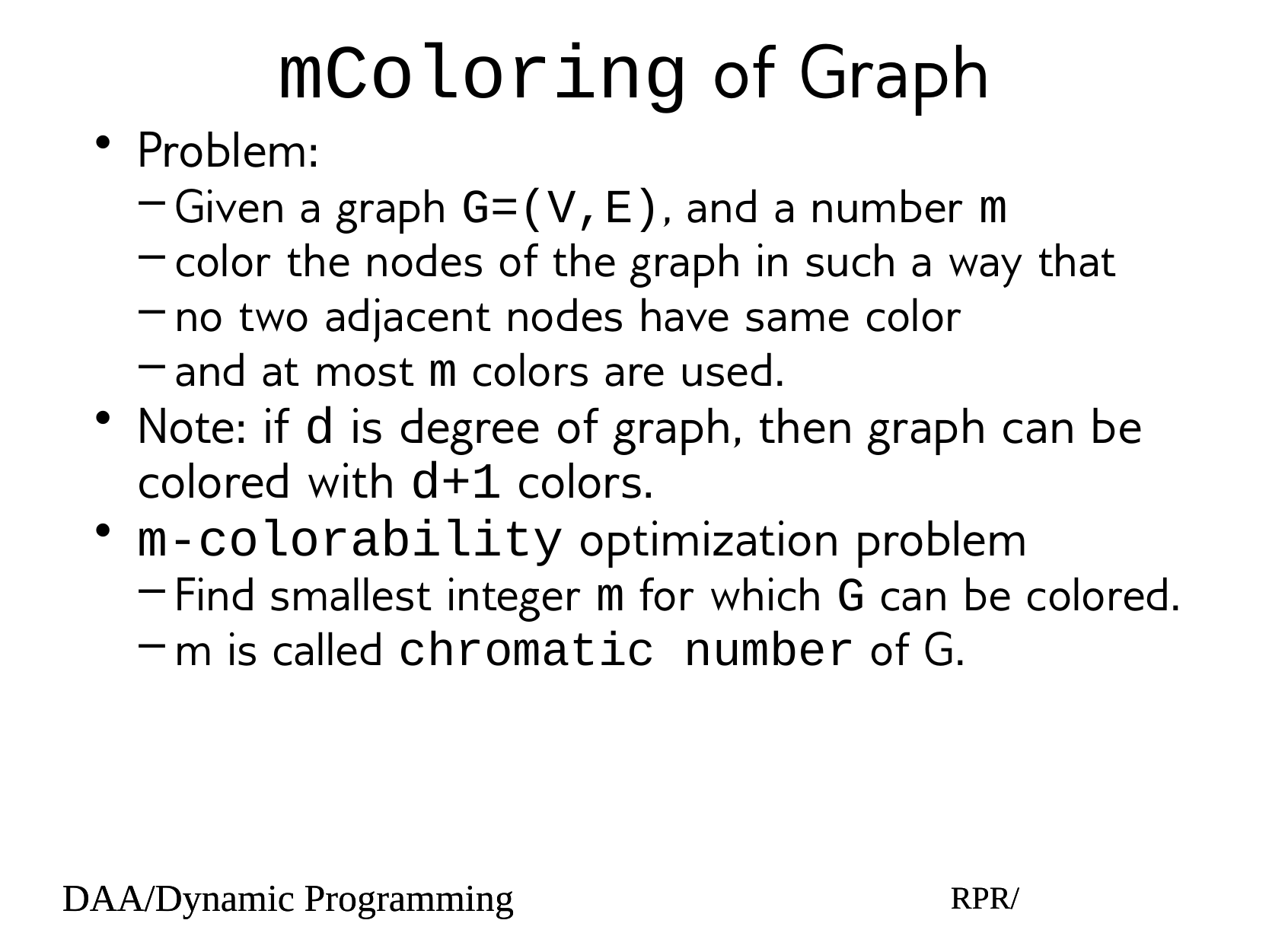

# mColoring of Graph
Problem:
Given a graph G=(V,E), and a number m
color the nodes of the graph in such a way that
no two adjacent nodes have same color
and at most m colors are used.
Note: if d is degree of graph, then graph can be colored with d+1 colors.
m-colorability optimization problem
Find smallest integer m for which G can be colored.
m is called chromatic number of G.
DAA/Dynamic Programming
RPR/
14